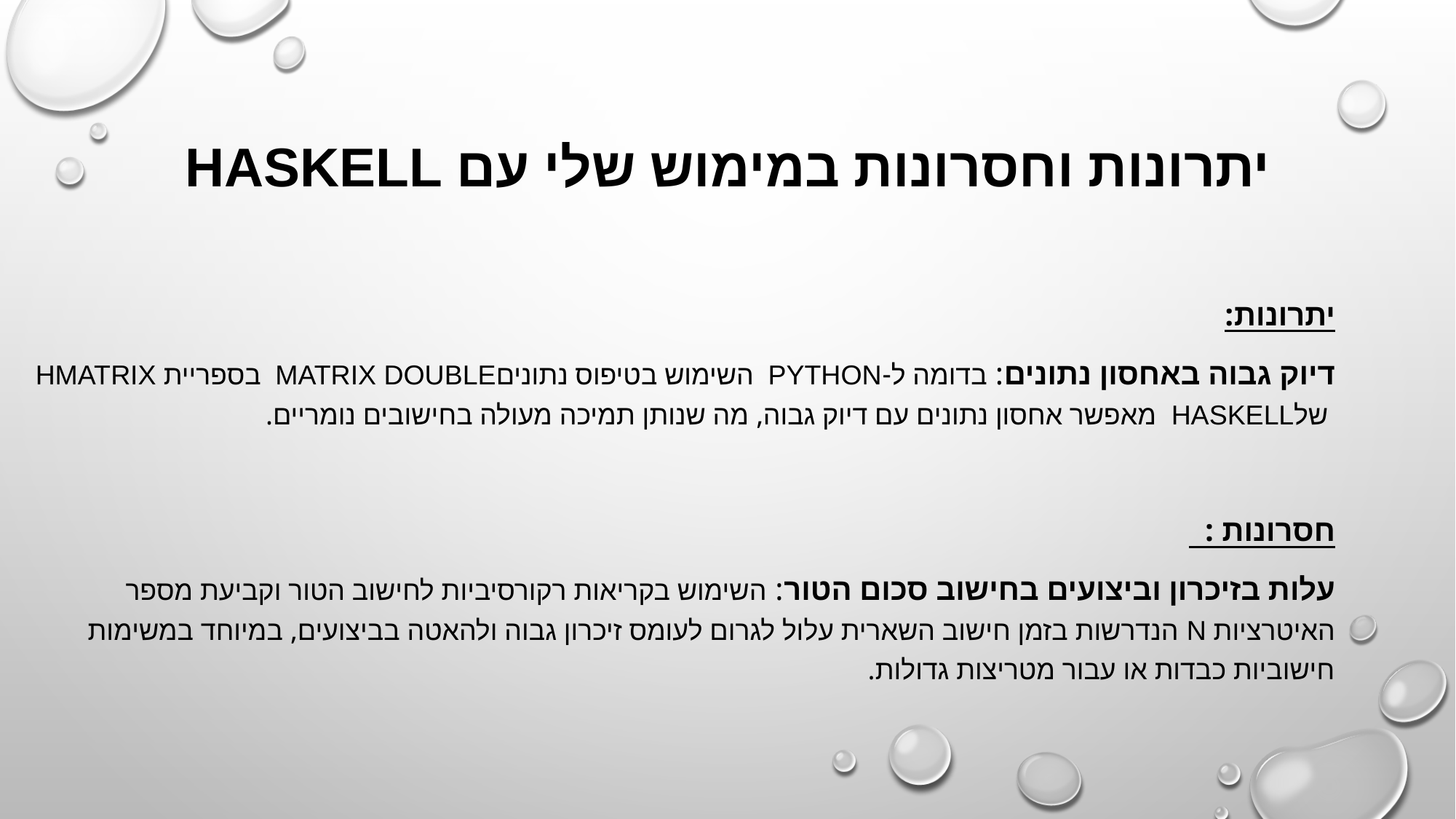

# יתרונות וחסרונות במימוש שלי עם HASKELL
יתרונות:
דיוק גבוה באחסון נתונים: בדומה ל-Python  השימוש בטיפוס נתוניםMatrix Double  בספריית hmatrix  שלHaskell  מאפשר אחסון נתונים עם דיוק גבוה, מה שנותן תמיכה מעולה בחישובים נומריים.

חסרונות :
עלות בזיכרון וביצועים בחישוב סכום הטור: השימוש בקריאות רקורסיביות לחישוב הטור וקביעת מספר האיטרציות n הנדרשות בזמן חישוב השארית עלול לגרום לעומס זיכרון גבוה ולהאטה בביצועים, במיוחד במשימות חישוביות כבדות או עבור מטריצות גדולות.